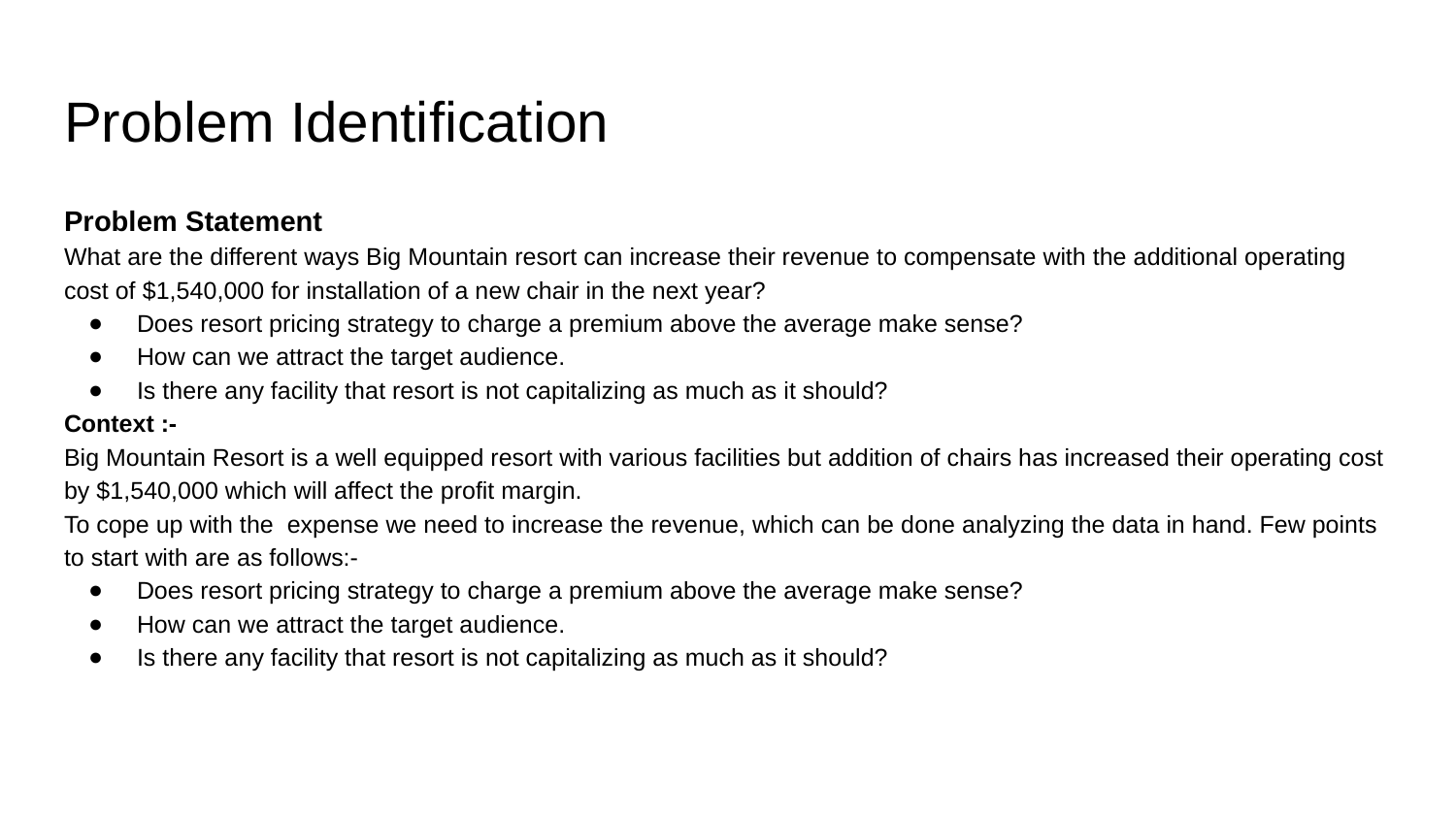

# Problem Identification

Problem Statement
What are the different ways Big Mountain resort can increase their revenue to compensate with the additional operating cost of $1,540,000 for installation of a new chair in the next year?
Does resort pricing strategy to charge a premium above the average make sense?
How can we attract the target audience.
Is there any facility that resort is not capitalizing as much as it should?
Context :-
Big Mountain Resort is a well equipped resort with various facilities but addition of chairs has increased their operating cost by $1,540,000 which will affect the profit margin.
To cope up with the  expense we need to increase the revenue, which can be done analyzing the data in hand. Few points to start with are as follows:-
Does resort pricing strategy to charge a premium above the average make sense?
How can we attract the target audience.
Is there any facility that resort is not capitalizing as much as it should?